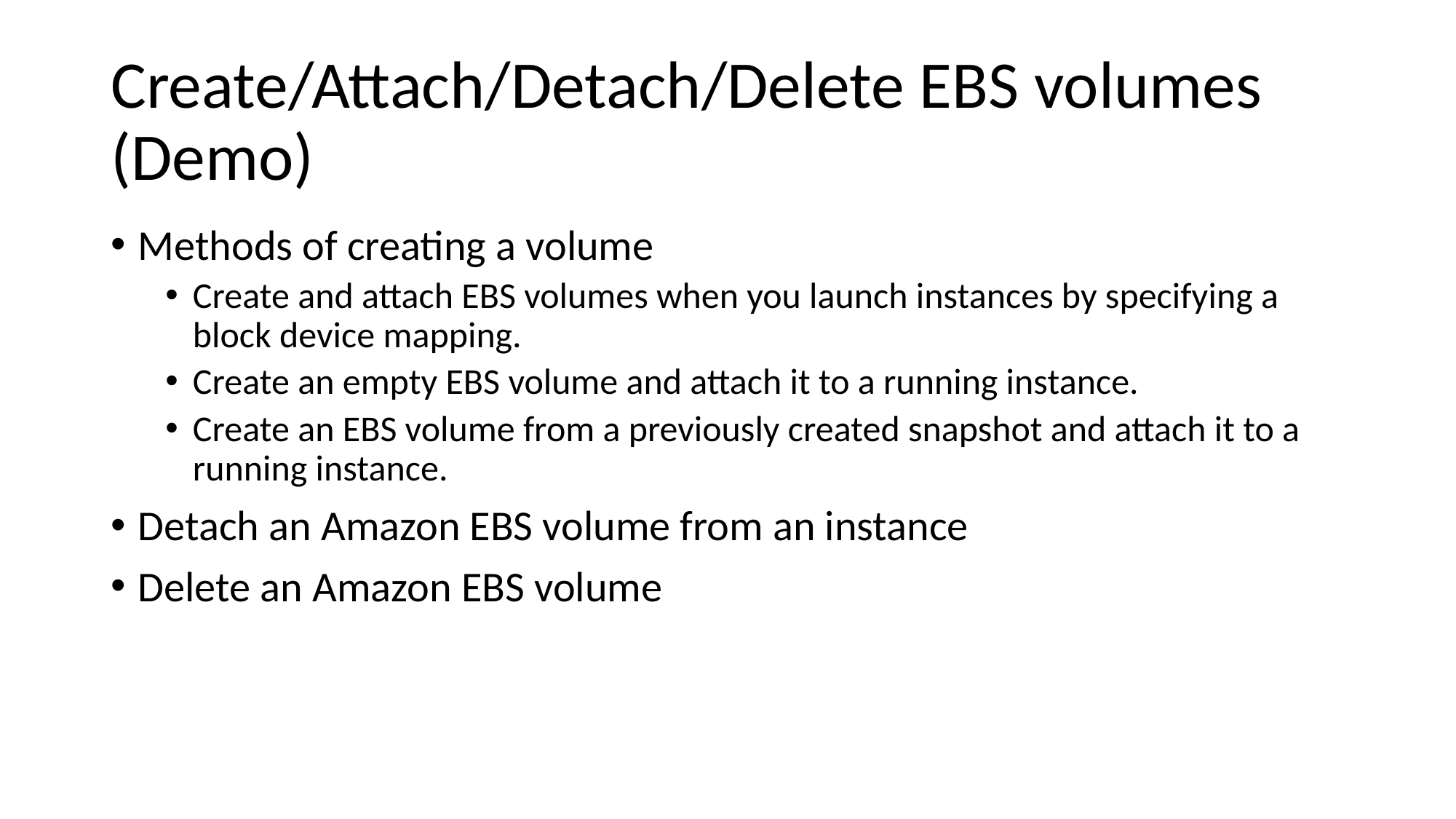

# Create/Attach/Detach/Delete EBS volumes (Demo)
Methods of creating a volume
Create and attach EBS volumes when you launch instances by specifying a block device mapping.
Create an empty EBS volume and attach it to a running instance.
Create an EBS volume from a previously created snapshot and attach it to a running instance.
Detach an Amazon EBS volume from an instance
Delete an Amazon EBS volume